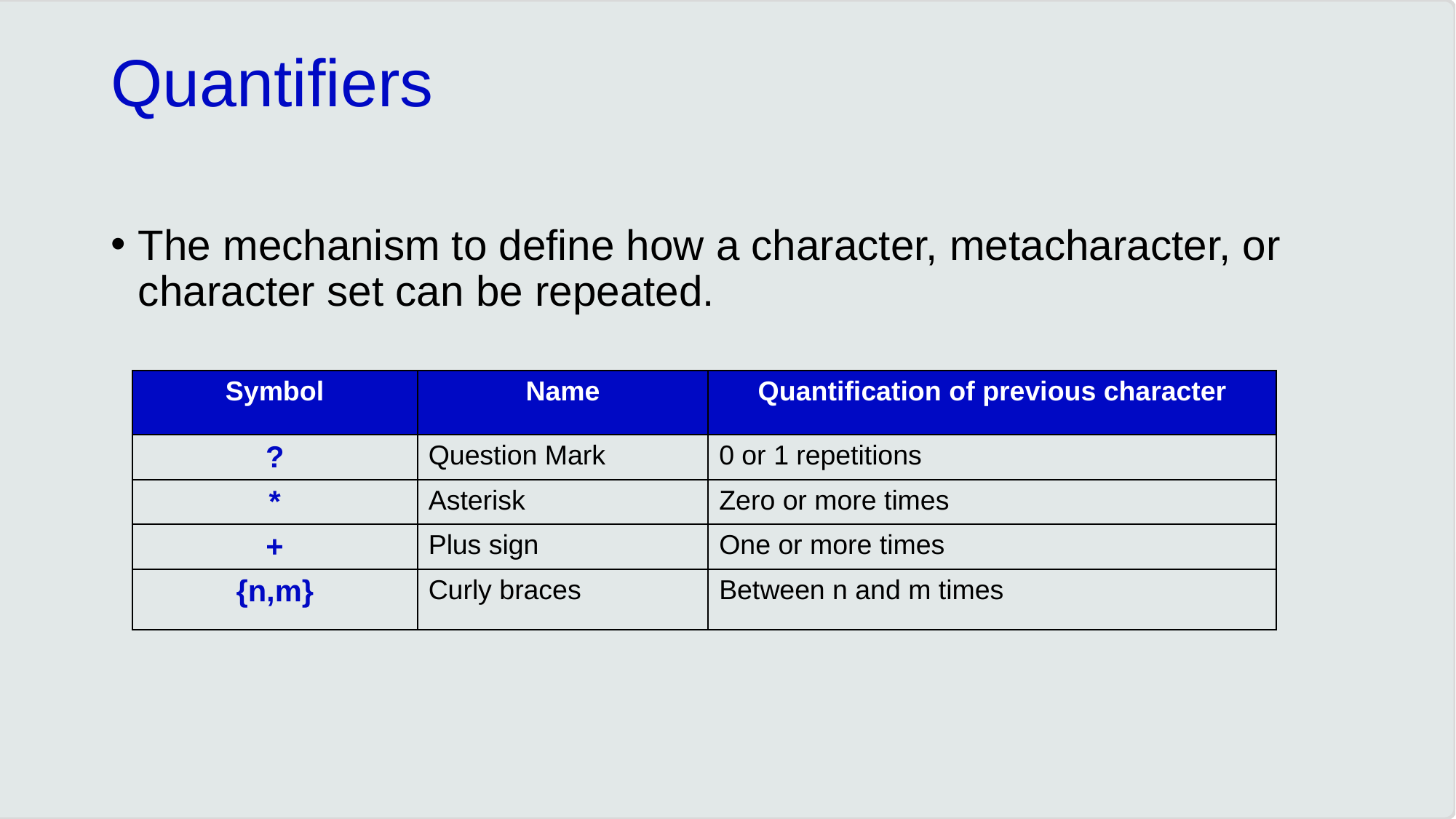

# Quantifiers
The mechanism to define how a character, metacharacter, or character set can be repeated.

| Symbol | Name | Quantification of previous character |
| --- | --- | --- |
| ? | Question Mark | 0 or 1 repetitions |
| \* | Asterisk | Zero or more times |
| + | Plus sign | One or more times |
| {n,m} | Curly braces | Between n and m times |